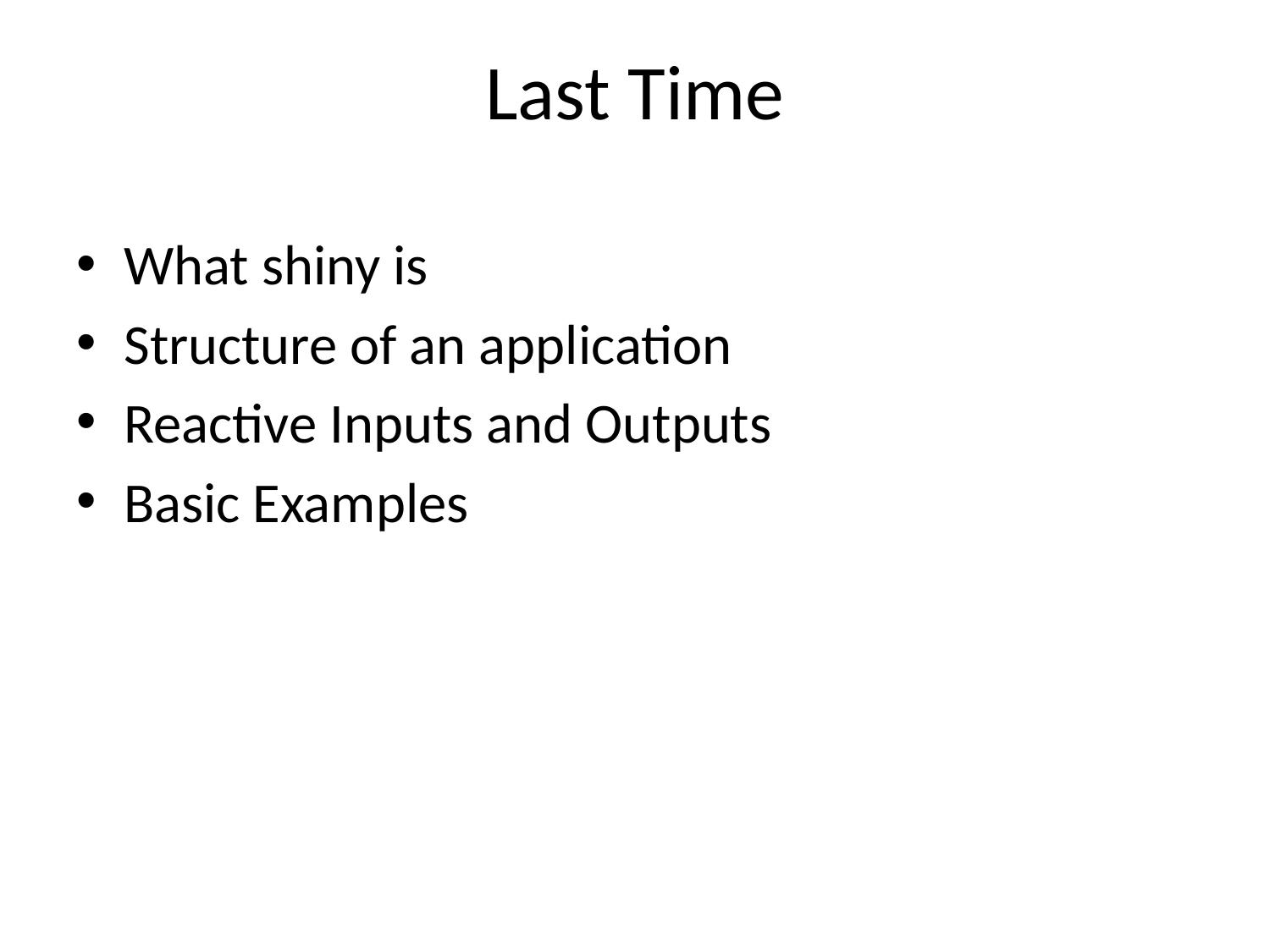

# Last Time
What shiny is
Structure of an application
Reactive Inputs and Outputs
Basic Examples